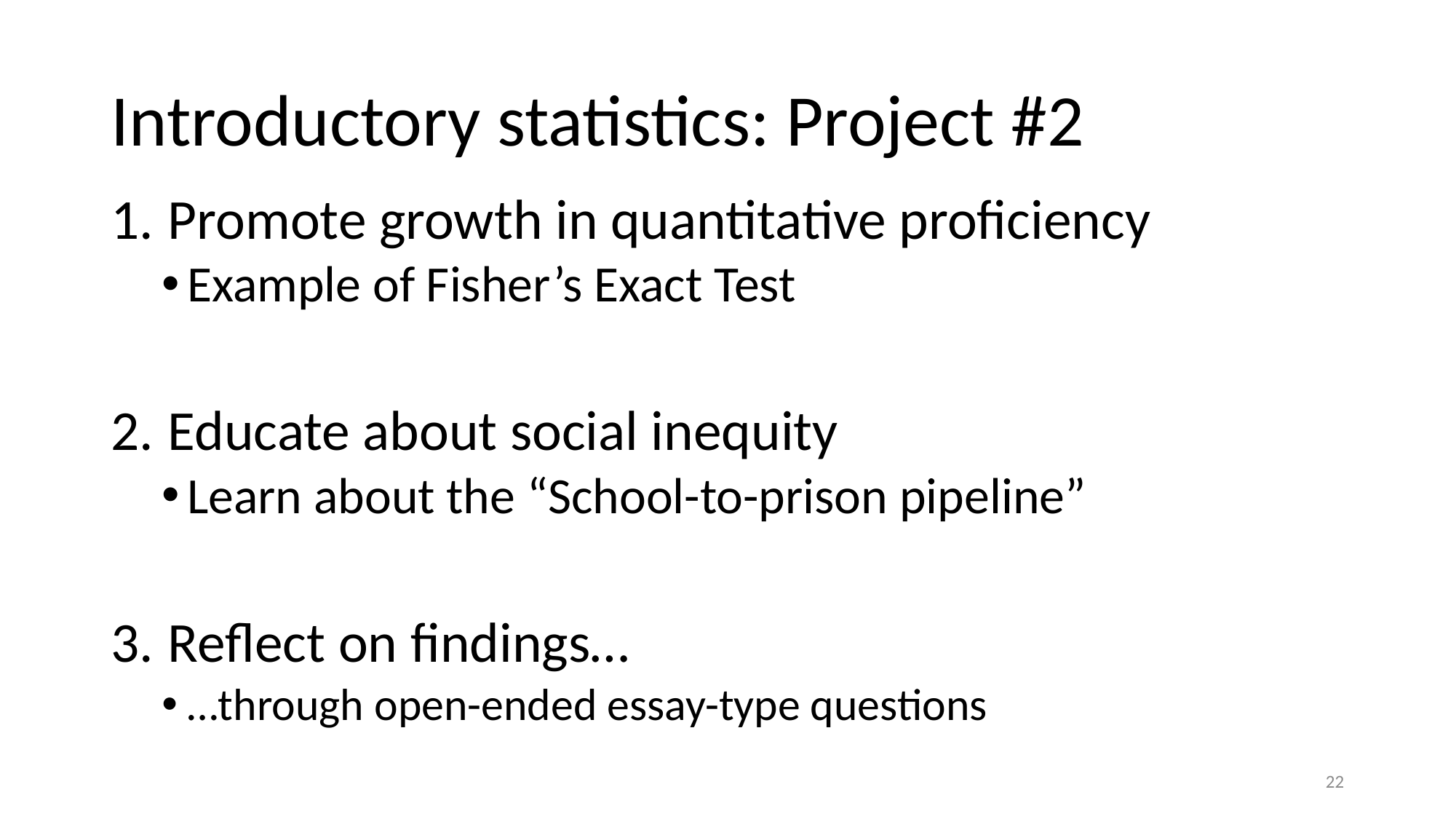

# Introductory statistics: Project #2
Promote growth in quantitative proficiency
Example of Fisher’s Exact Test

Educate about social inequity
Learn about the “School-to-prison pipeline”

Reflect on findings…
…through open-ended essay-type questions

22